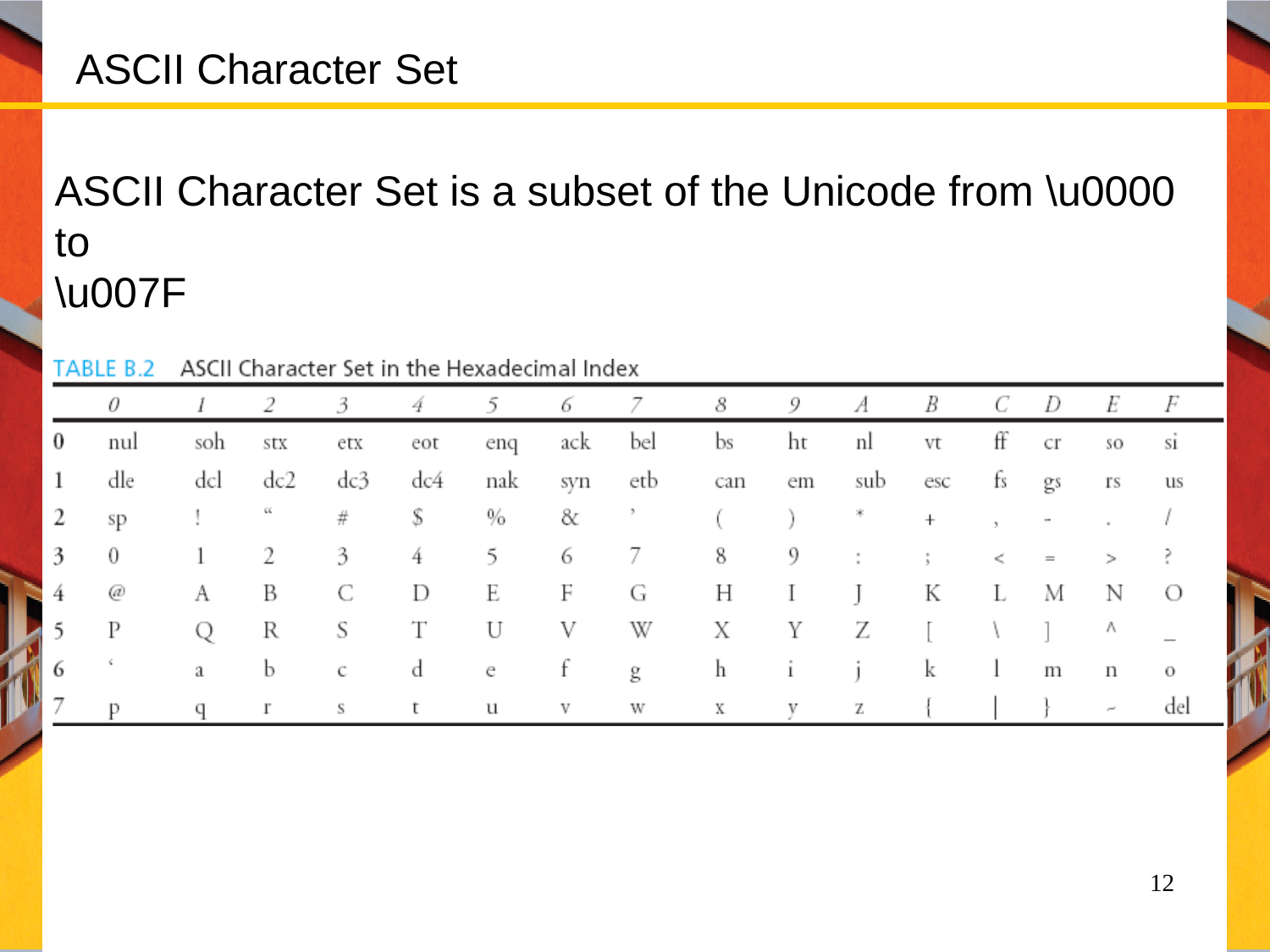

12
# ASCII Character Set

ASCII Character Set is a subset of the Unicode from \u0000 to
\u007F